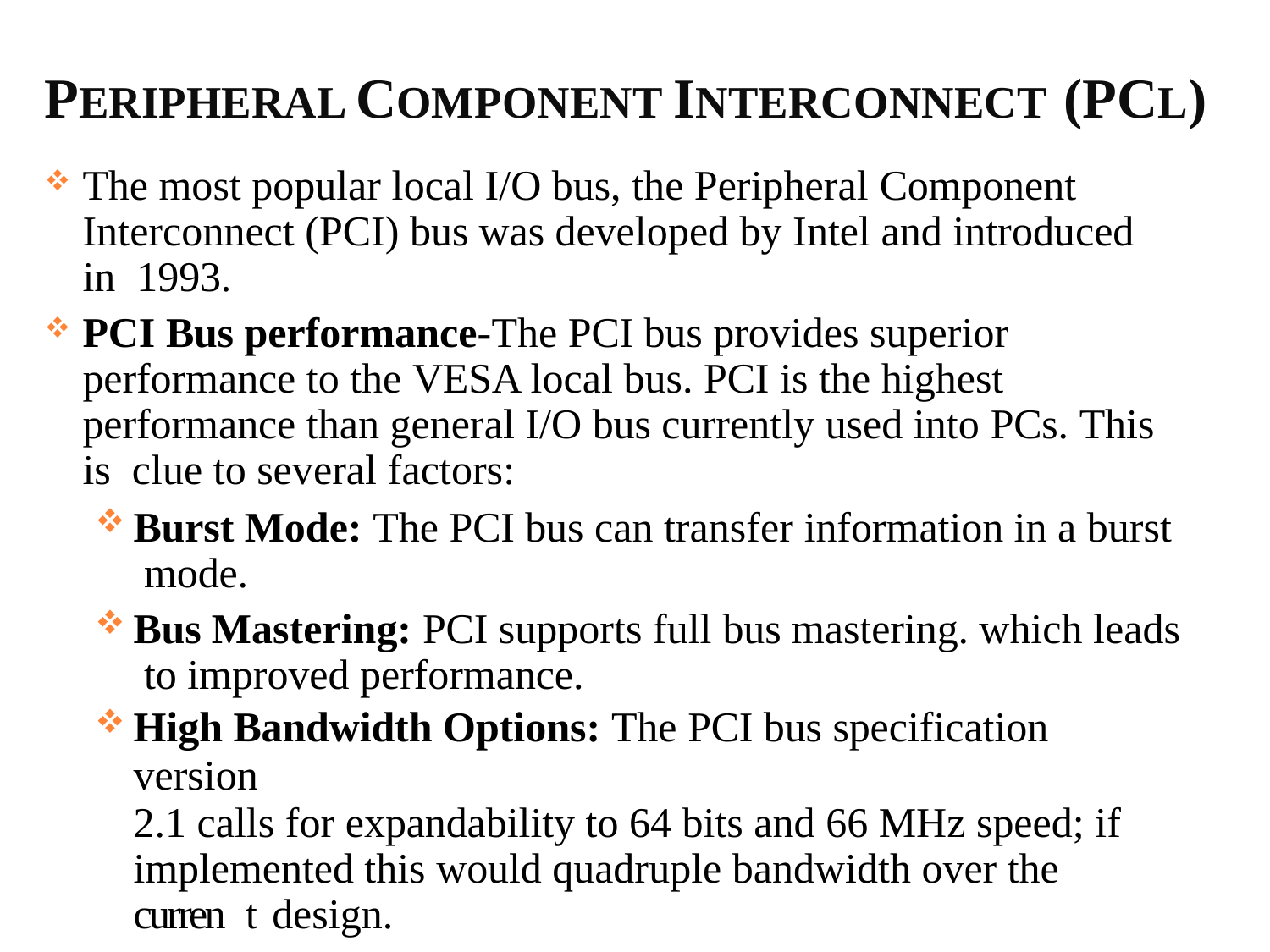

# PERIPHERAL COMPONENT INTERCONNECT (PCL)
The most popular local I/O bus, the Peripheral Component  Interconnect (PCI) bus was developed by Intel and introduced in  1993.
PCI Bus performance-The PCI bus provides superior  performance to the VESA local bus. PCI is the highest  performance than general I/O bus currently used into PCs. This is  clue to several factors:
Burst Mode: The PCI bus can transfer information in a burst  mode.
Bus Mastering: PCI supports full bus mastering. which leads  to improved performance.
High Bandwidth Options: The PCI bus specification version
2.1 calls for expandability to 64 bits and 66 MHz speed; if  implemented this would quadruple bandwidth over the curren47t  design.